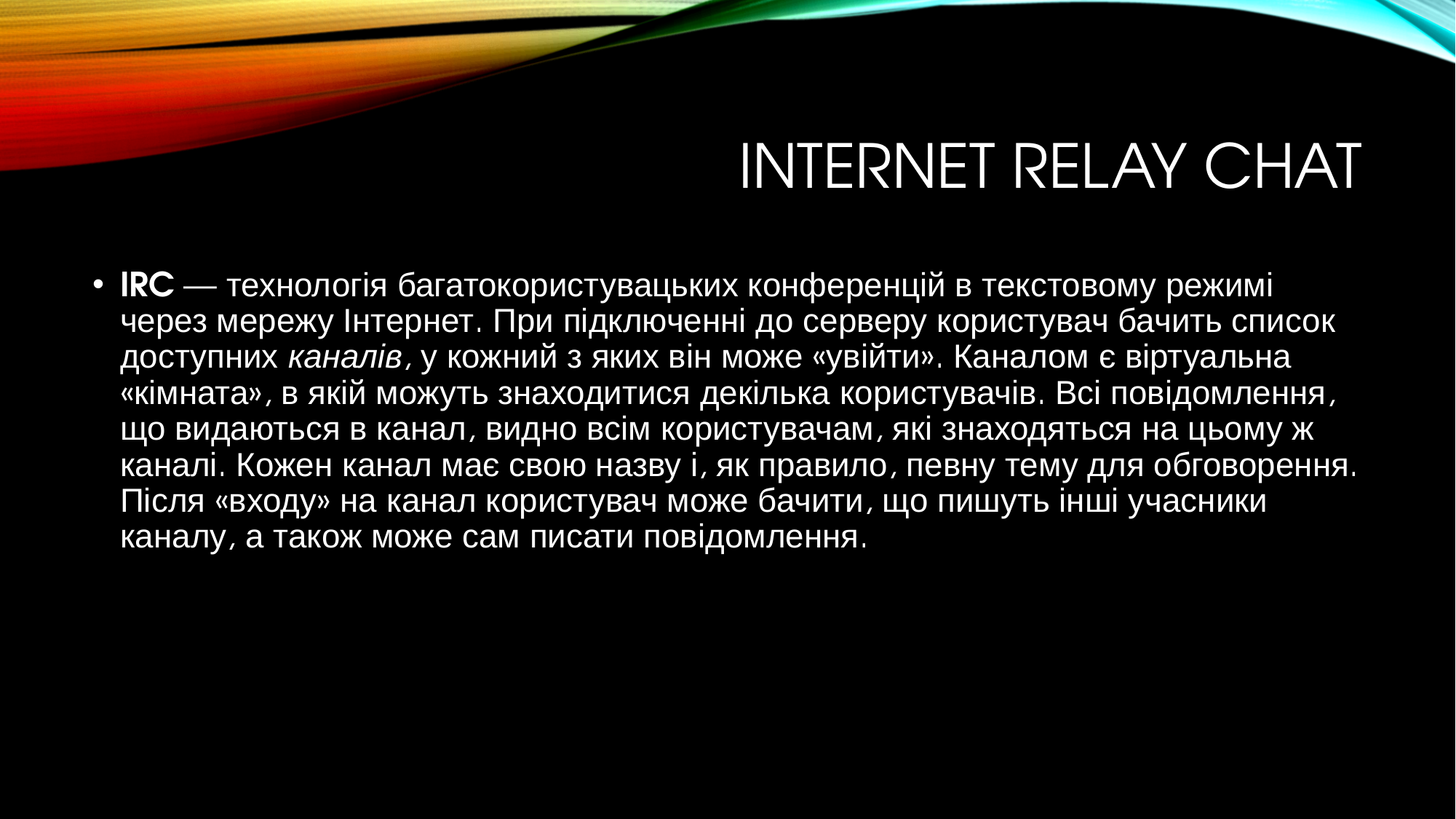

# INTERNET RELAY CHAT
IRC — технологія багатокористувацьких конференцій в текстовому режимі через мережу Інтернет. При підключенні до серверу користувач бачить список доступних каналів, у кожний з яких він може «увійти». Каналом є віртуальна «кімната», в якій можуть знаходитися декілька користувачів. Всі повідомлення, що видаються в канал, видно всім користувачам, які знаходяться на цьому ж каналі. Кожен канал має свою назву і, як правило, певну тему для обговорення. Після «входу» на канал користувач може бачити, що пишуть інші учасники каналу, а також може сам писати повідомлення.